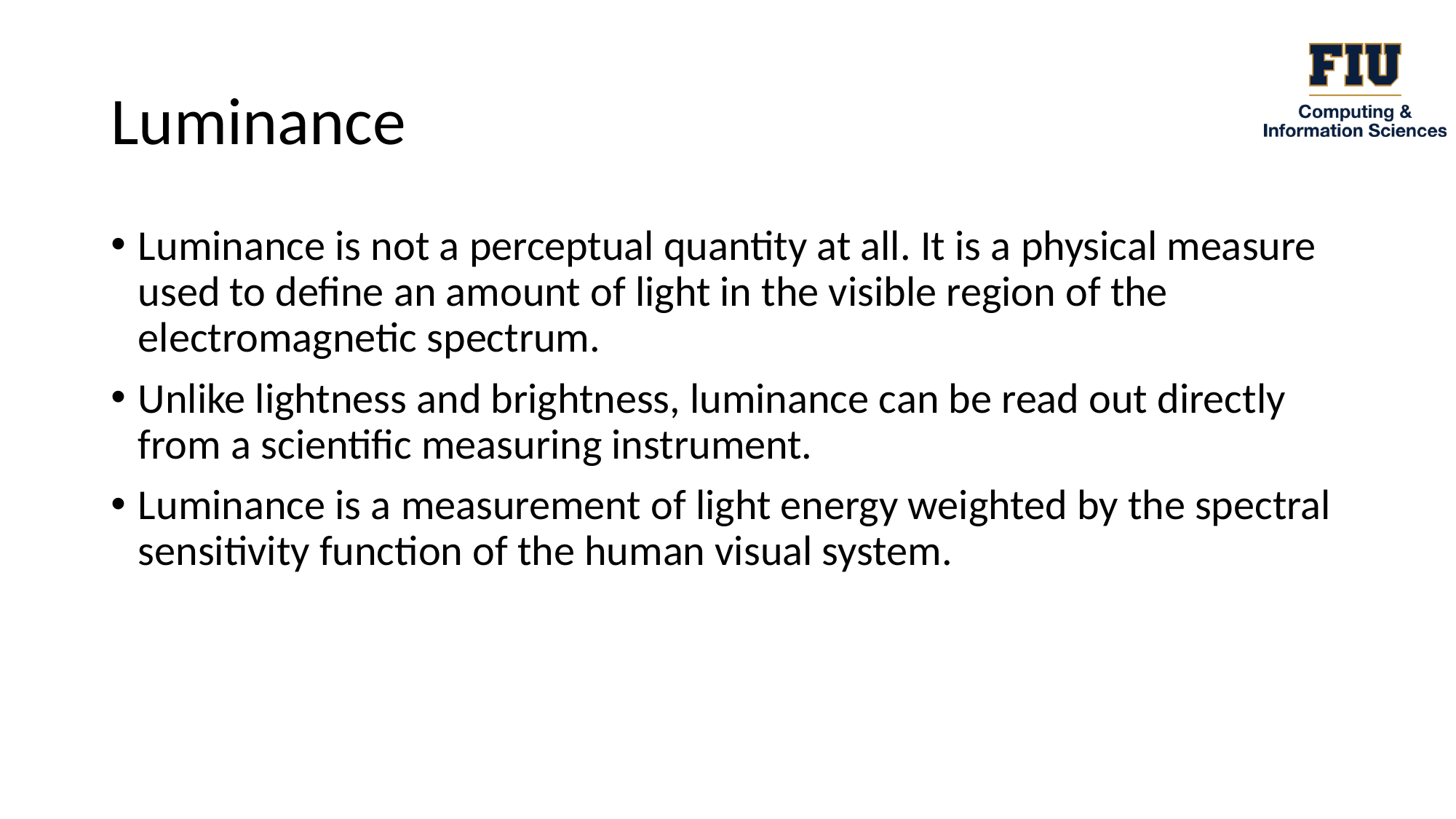

# Luminance
Luminance is not a perceptual quantity at all. It is a physical measure used to define an amount of light in the visible region of the electromagnetic spectrum.
Unlike lightness and brightness, luminance can be read out directly from a scientific measuring instrument.
Luminance is a measurement of light energy weighted by the spectral sensitivity function of the human visual system.